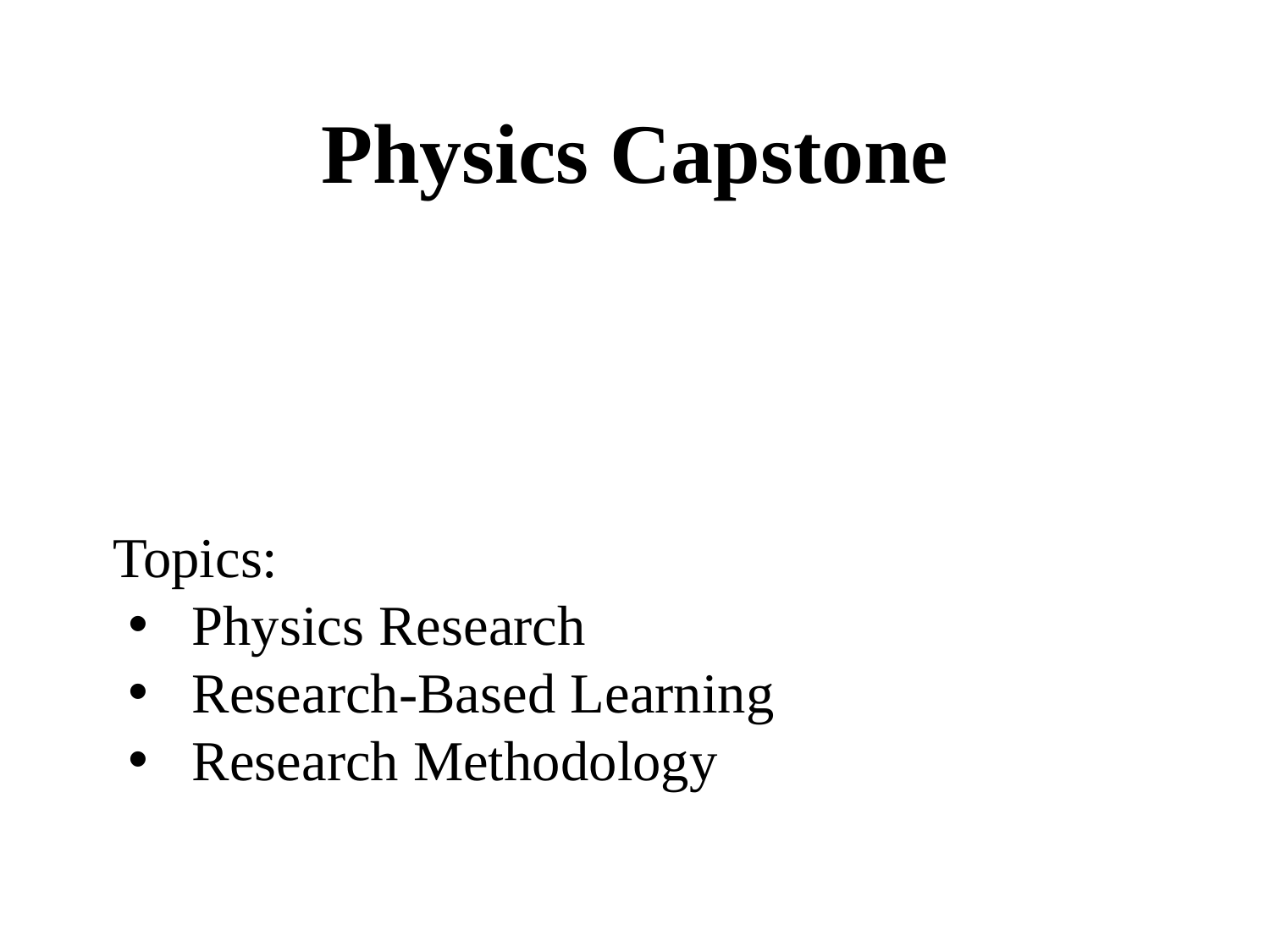

Physics Capstone
Topics:
Physics Research
Research-Based Learning
Research Methodology